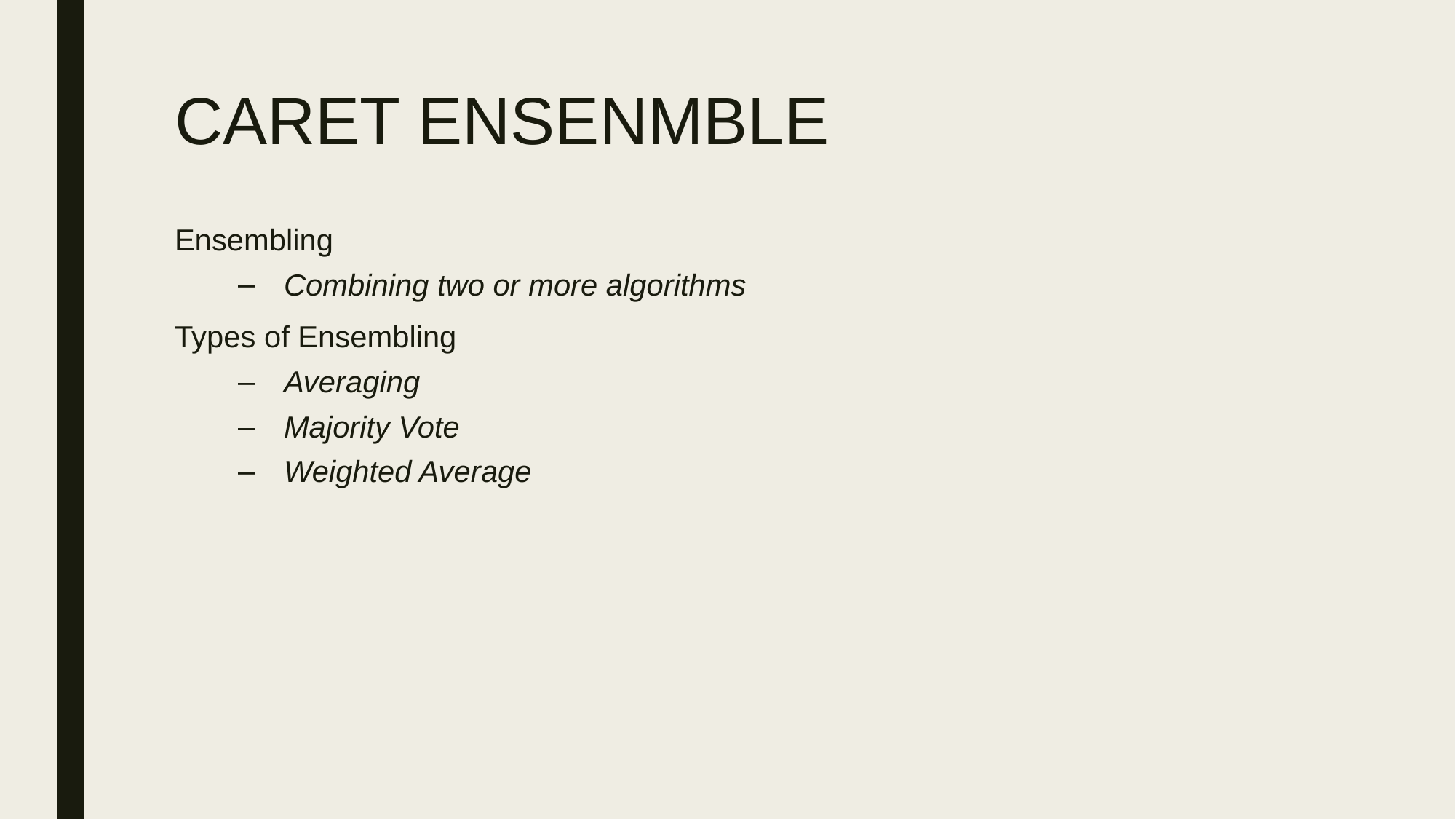

# CARET ENSENMBLE
Ensembling
Combining two or more algorithms
Types of Ensembling
Averaging
Majority Vote
Weighted Average